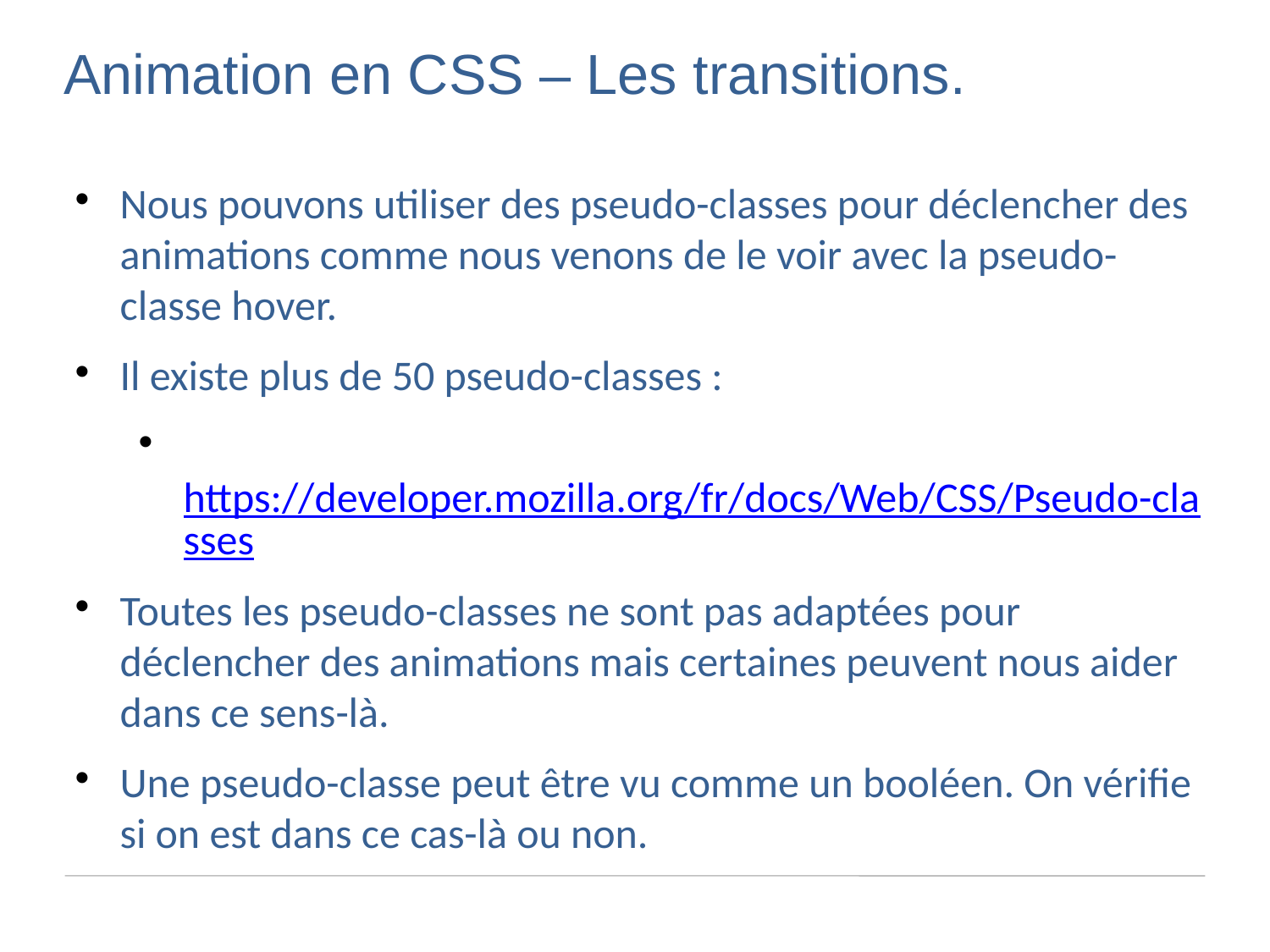

Animation en CSS – Les transitions.
Nous pouvons utiliser des pseudo-classes pour déclencher des animations comme nous venons de le voir avec la pseudo-classe hover.
Il existe plus de 50 pseudo-classes :
 https://developer.mozilla.org/fr/docs/Web/CSS/Pseudo-classes
Toutes les pseudo-classes ne sont pas adaptées pour déclencher des animations mais certaines peuvent nous aider dans ce sens-là.
Une pseudo-classe peut être vu comme un booléen. On vérifie si on est dans ce cas-là ou non.